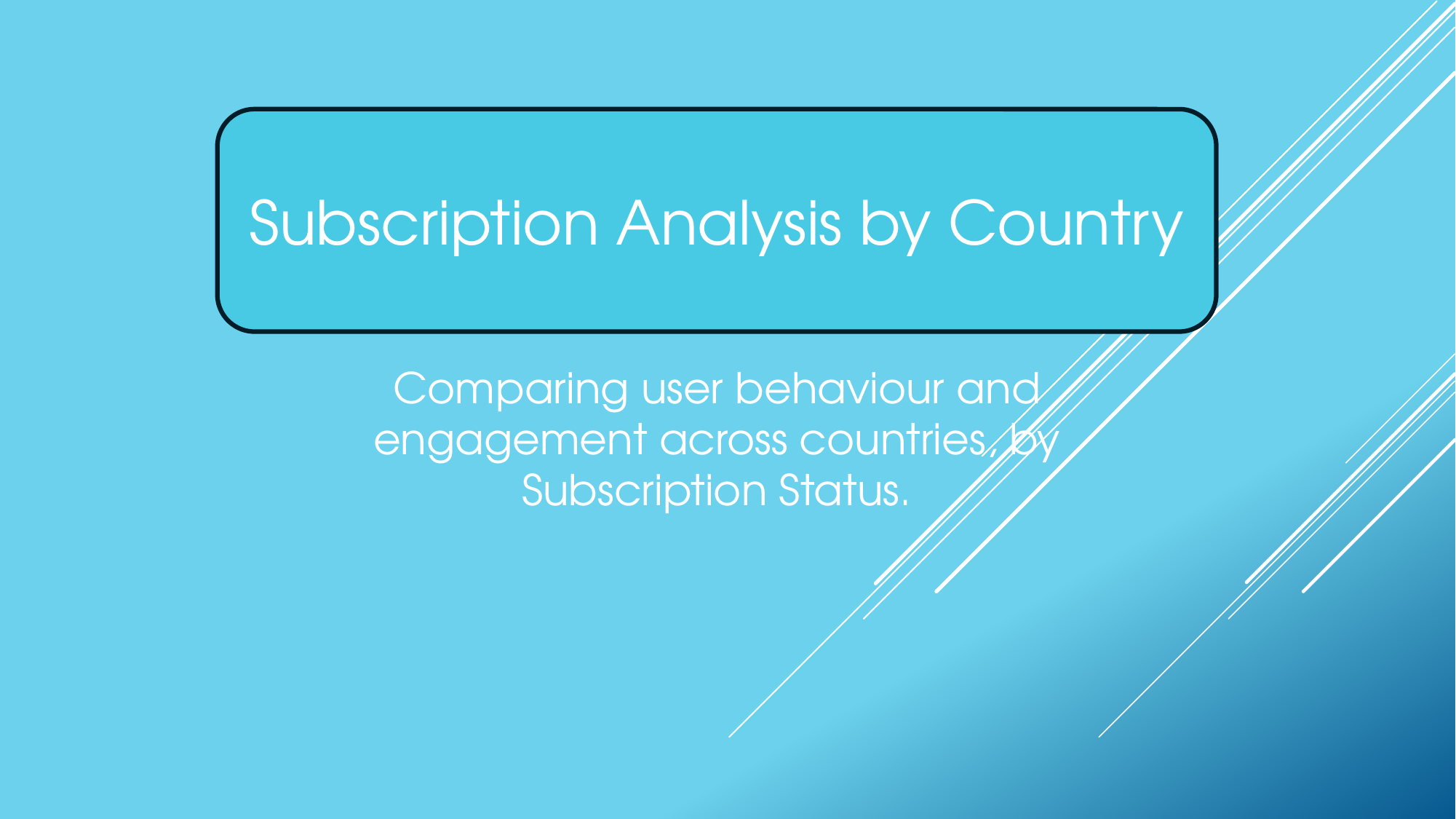

Subscription Analysis by Country
Comparing user behaviour and engagement across countries, by Subscription Status.